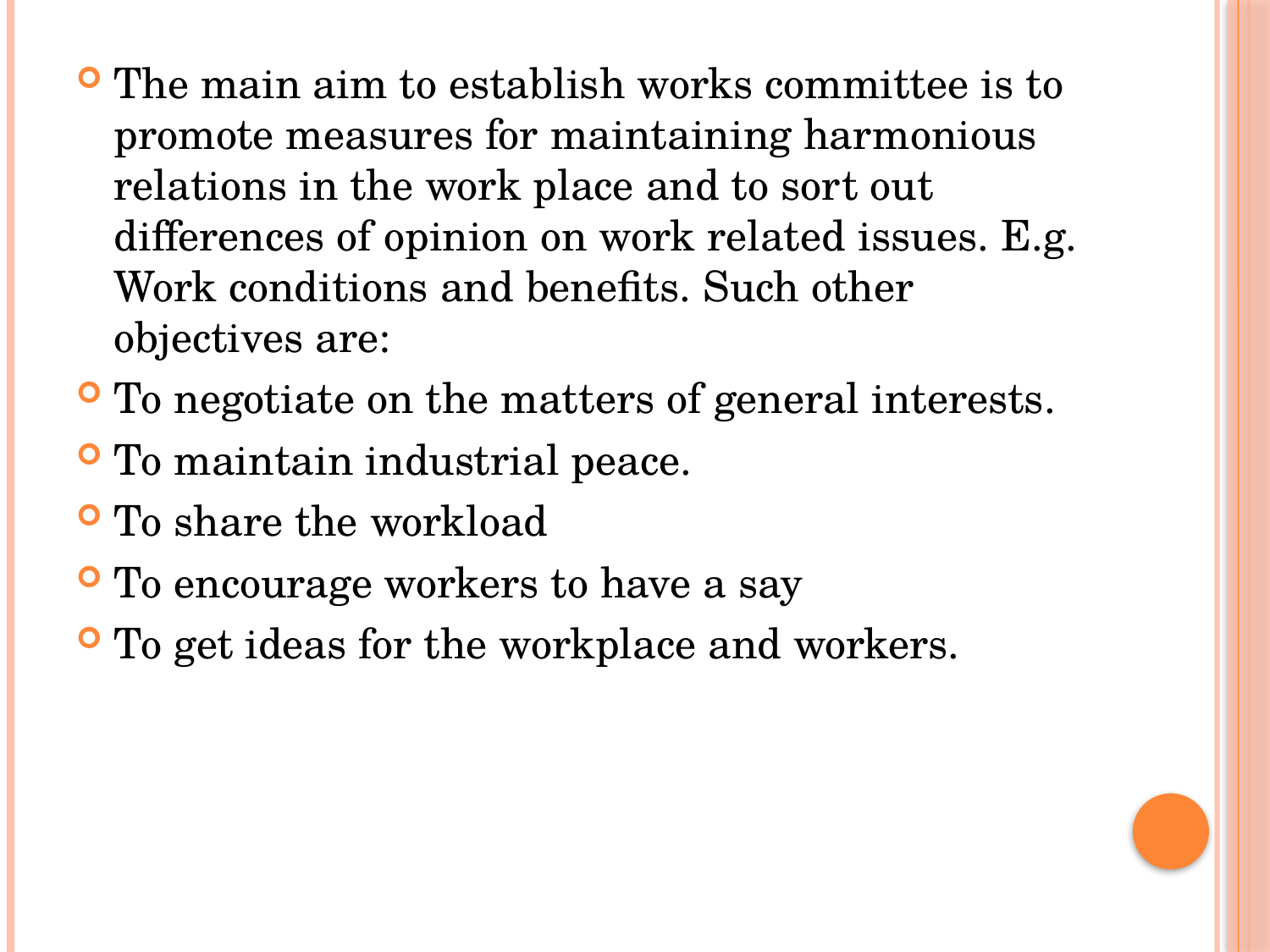

The main aim to establish works committee is to promote measures for maintaining harmonious relations in the work place and to sort out differences of opinion on work related issues. E.g. Work conditions and benefits. Such other objectives are:
To negotiate on the matters of general interests.
To maintain industrial peace.
To share the workload
To encourage workers to have a say
To get ideas for the workplace and workers.